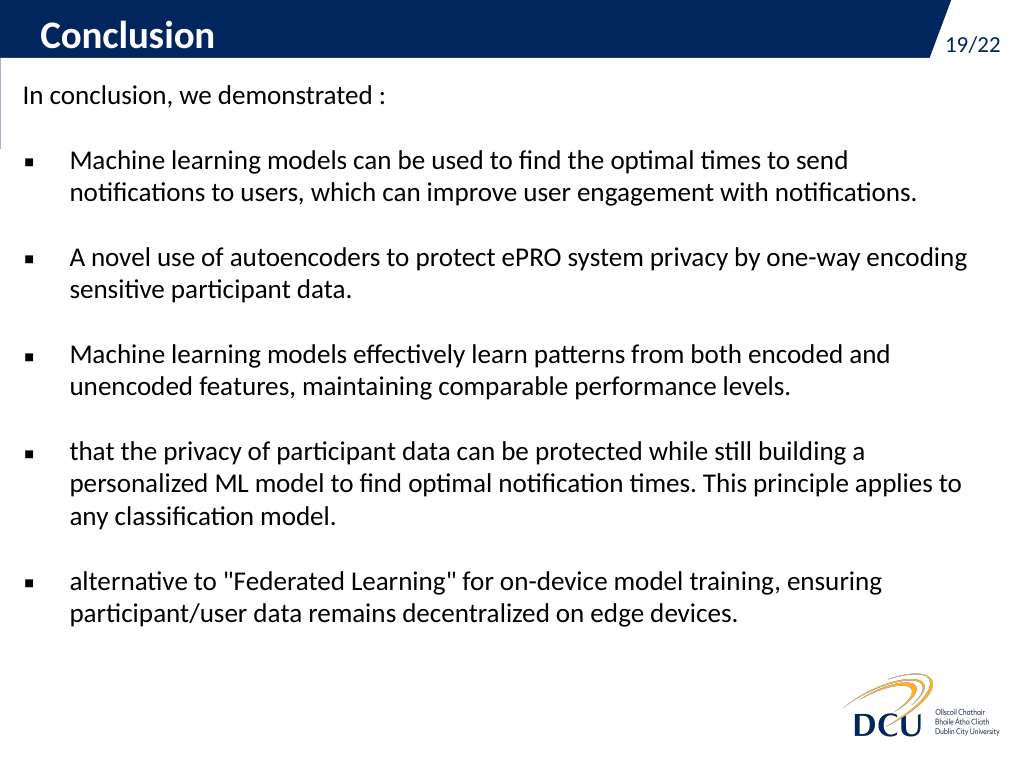

# Conclusion
19/22
In conclusion, we demonstrated :
Machine learning models can be used to find the optimal times to send notifications to users, which can improve user engagement with notifications.

A novel use of autoencoders to protect ePRO system privacy by one-way encoding sensitive participant data.

Machine learning models effectively learn patterns from both encoded and unencoded features, maintaining comparable performance levels.

that the privacy of participant data can be protected while still building a personalized ML model to find optimal notification times. This principle applies to any classification model.

alternative to "Federated Learning" for on-device model training, ensuring participant/user data remains decentralized on edge devices.